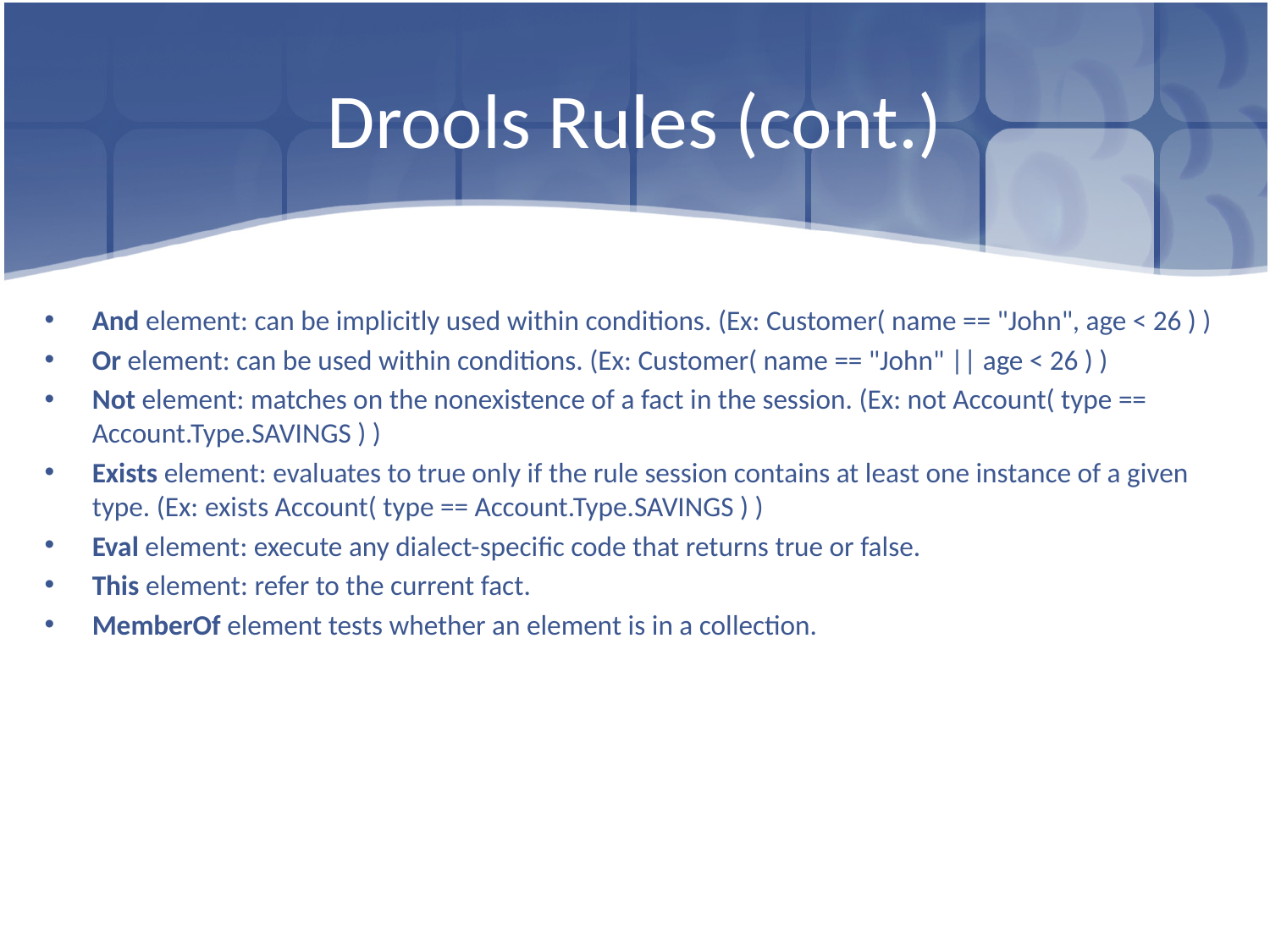

# Drools Rules (cont.)
And element: can be implicitly used within conditions. (Ex: Customer( name == "John", age < 26 ) )
Or element: can be used within conditions. (Ex: Customer( name == "John" || age < 26 ) )
Not element: matches on the nonexistence of a fact in the session. (Ex: not Account( type == Account.Type.SAVINGS ) )
Exists element: evaluates to true only if the rule session contains at least one instance of a given type. (Ex: exists Account( type == Account.Type.SAVINGS ) )
Eval element: execute any dialect-specific code that returns true or false.
This element: refer to the current fact.
MemberOf element tests whether an element is in a collection.